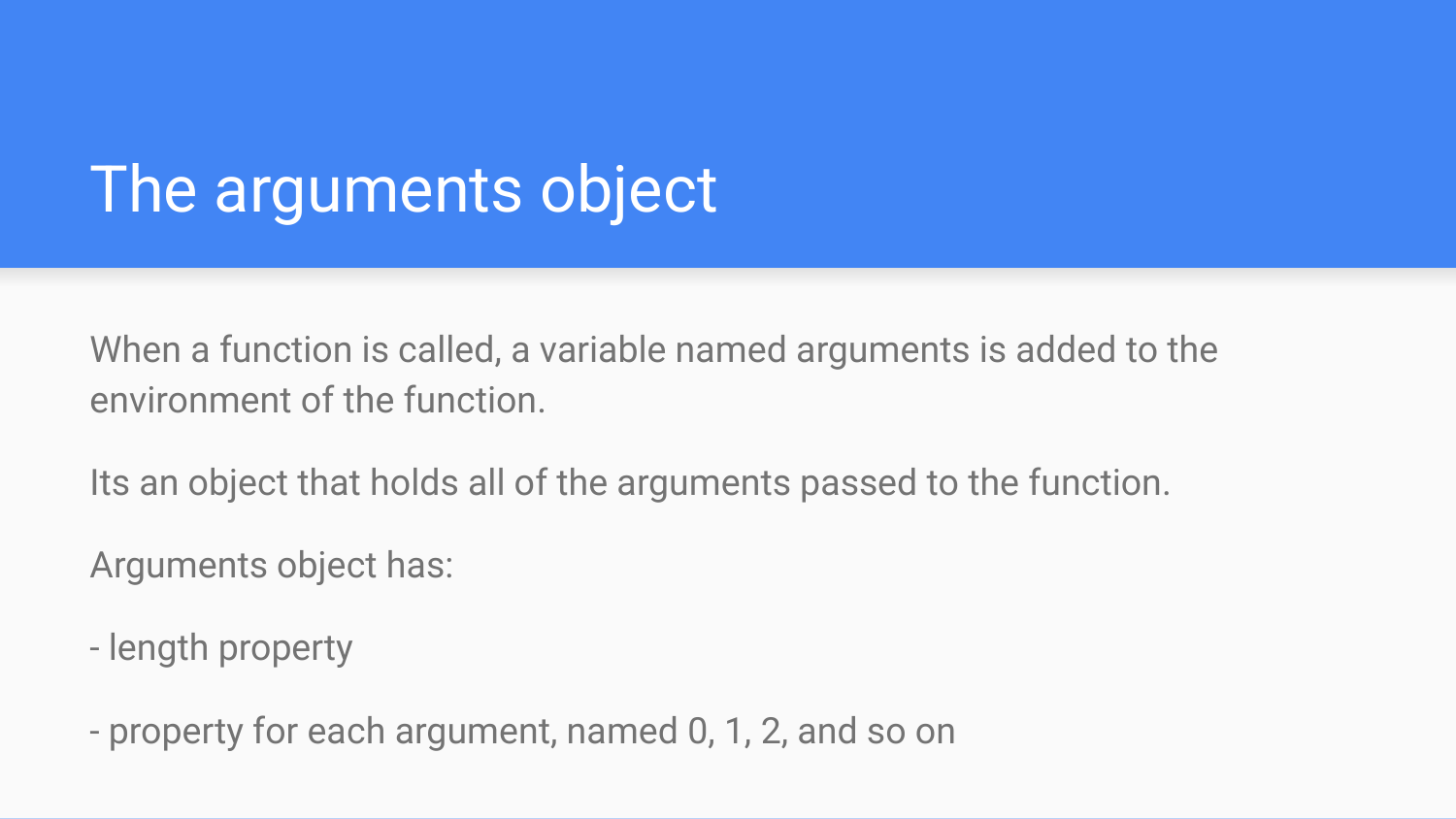

# The arguments object
When a function is called, a variable named arguments is added to the environment of the function.
Its an object that holds all of the arguments passed to the function.
Arguments object has:
- length property
- property for each argument, named 0, 1, 2, and so on